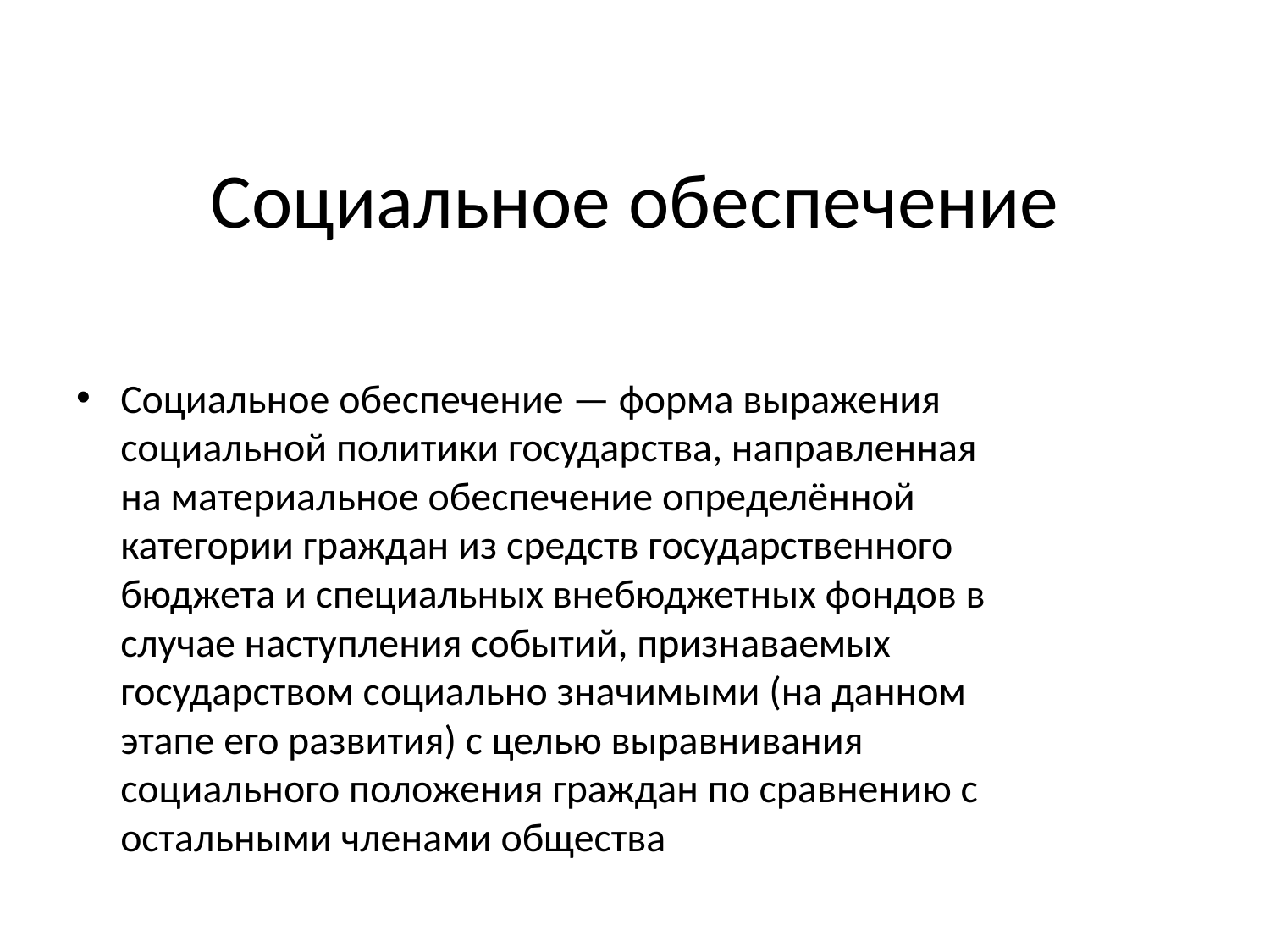

# Социальное обеспечение
Социальное обеспечение — форма выражения социальной политики государства, направленная на материальное обеспечение определённой категории граждан из средств государственного бюджета и специальных внебюджетных фондов в случае наступления событий, признаваемых государством социально значимыми (на данном этапе его развития) с целью выравнивания социального положения граждан по сравнению с остальными членами общества